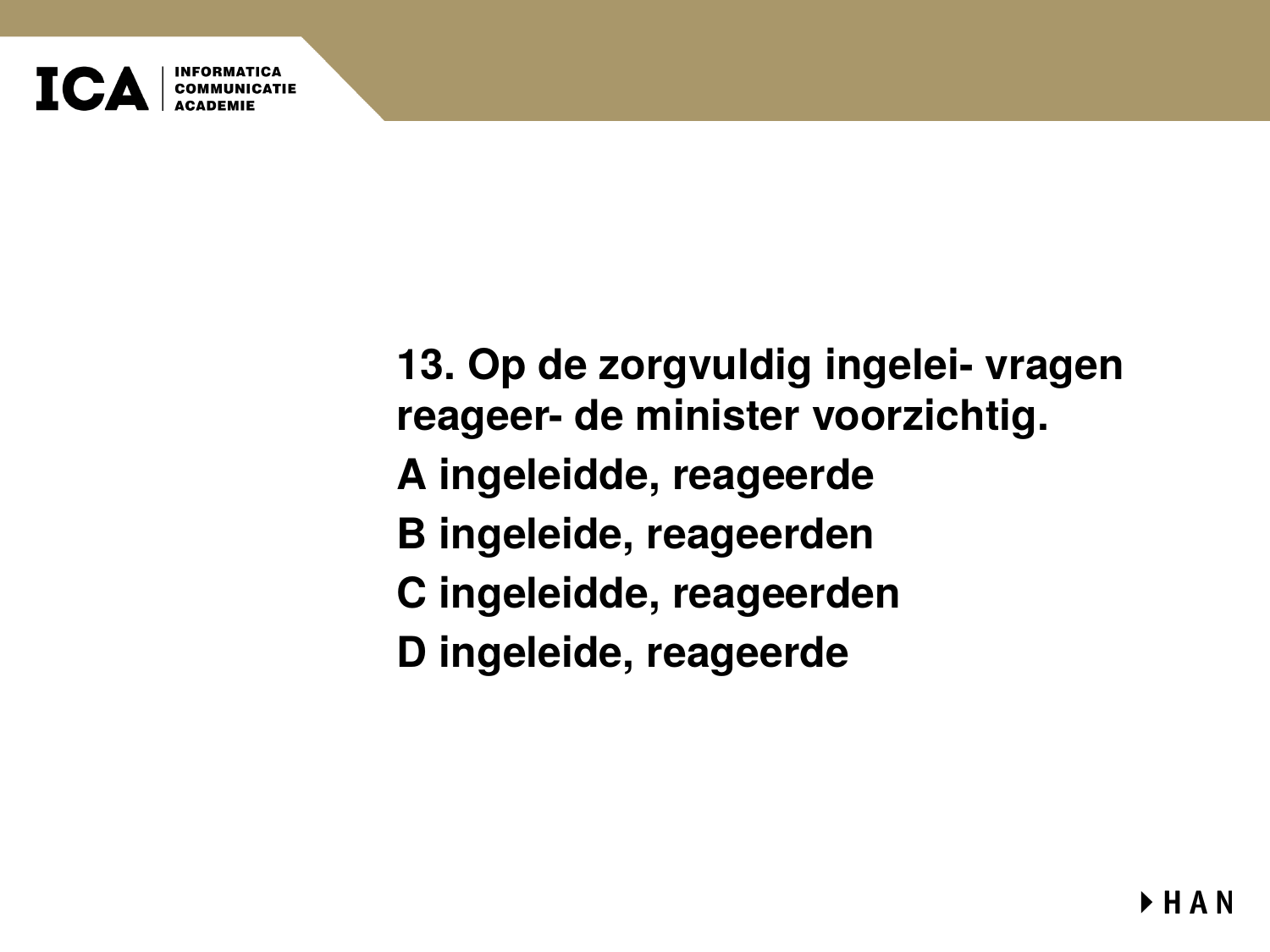

#

13. Op de zorgvuldig ingelei- vragen reageer- de minister voorzichtig.
A ingeleidde, reageerde
B ingeleide, reageerden
C ingeleidde, reageerden
D ingeleide, reageerde